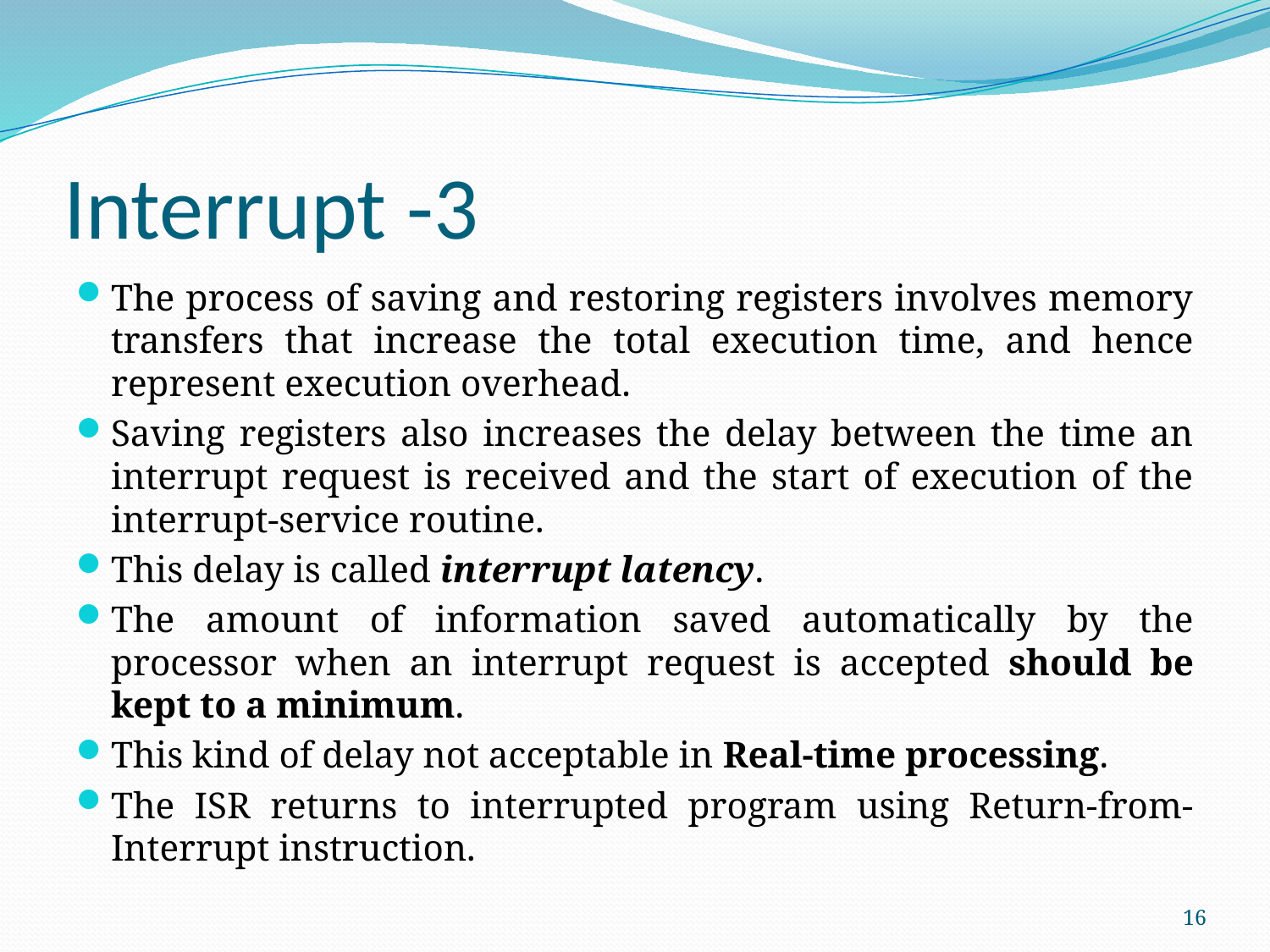

# Interrupt -3
The process of saving and restoring registers involves memory transfers that increase the total execution time, and hence represent execution overhead.
Saving registers also increases the delay between the time an interrupt request is received and the start of execution of the interrupt-service routine.
This delay is called interrupt latency.
The amount of information saved automatically by the processor when an interrupt request is accepted should be kept to a minimum.
This kind of delay not acceptable in Real-time processing.
The ISR returns to interrupted program using Return-from-Interrupt instruction.

16